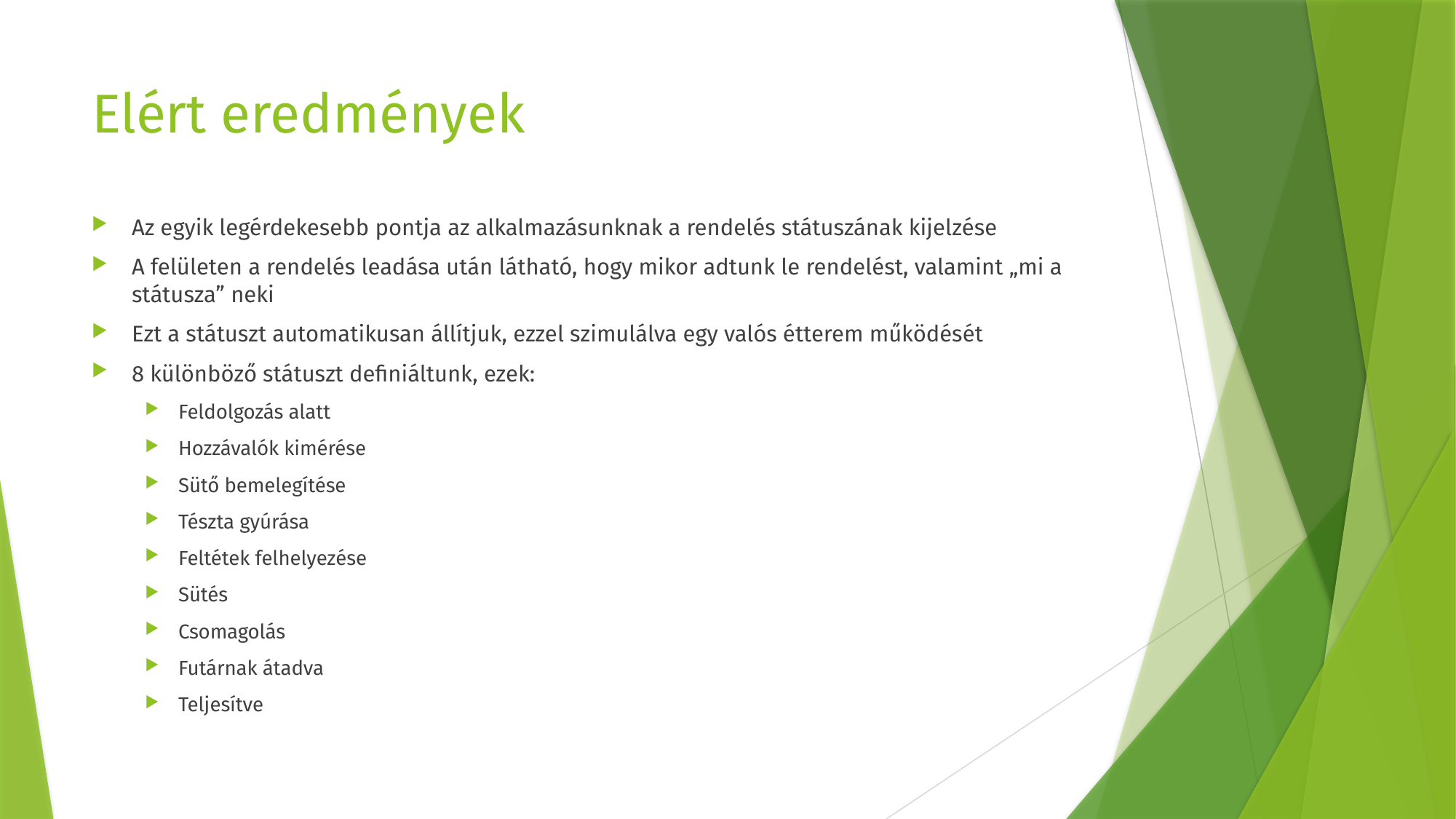

# Elért eredmények
Az egyik legérdekesebb pontja az alkalmazásunknak a rendelés státuszának kijelzése
A felületen a rendelés leadása után látható, hogy mikor adtunk le rendelést, valamint „mi a státusza” neki
Ezt a státuszt automatikusan állítjuk, ezzel szimulálva egy valós étterem működését
8 különböző státuszt definiáltunk, ezek:
Feldolgozás alatt
Hozzávalók kimérése
Sütő bemelegítése
Tészta gyúrása
Feltétek felhelyezése
Sütés
Csomagolás
Futárnak átadva
Teljesítve